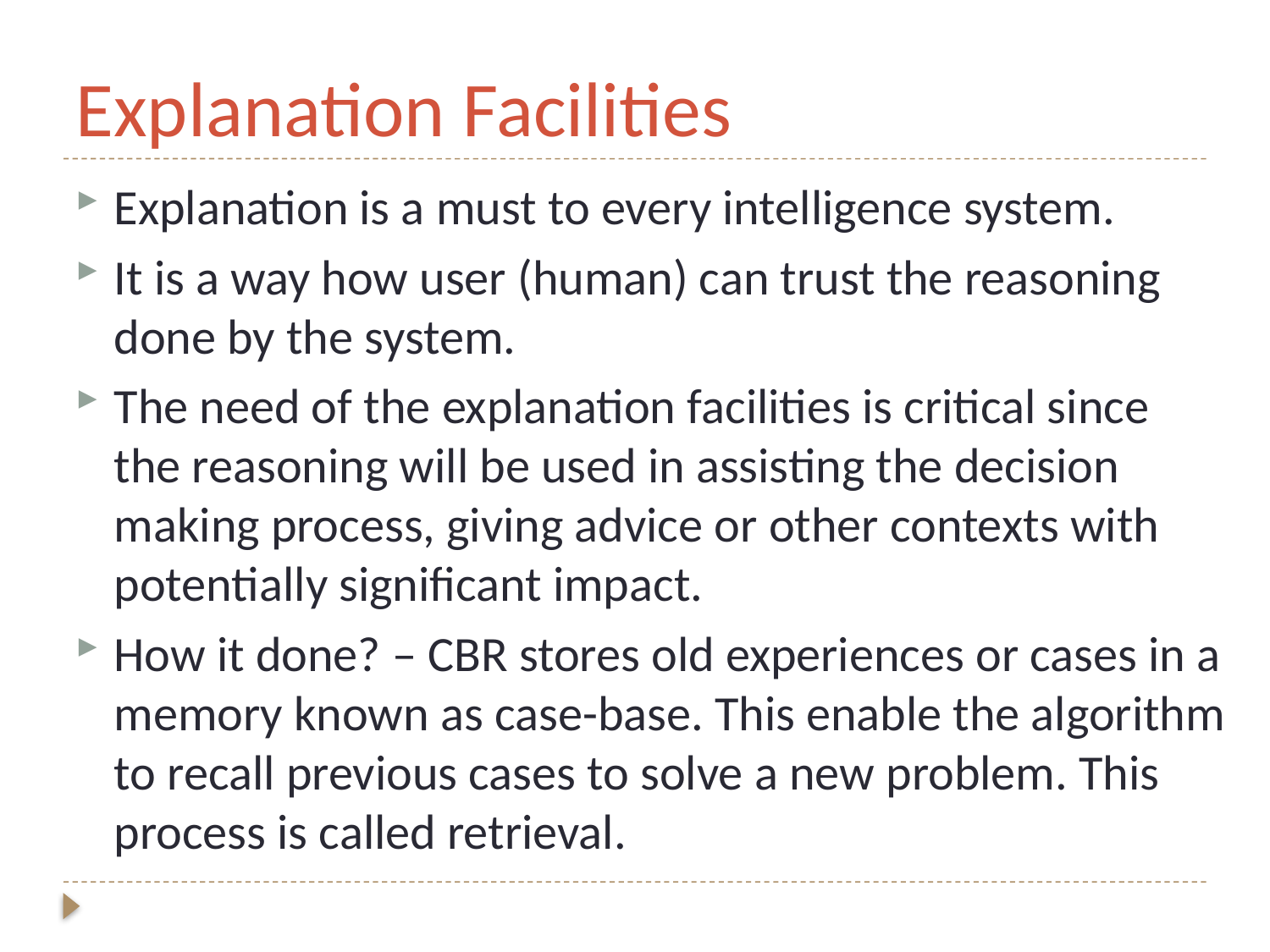

# Explanation Facilities
Explanation is a must to every intelligence system.
It is a way how user (human) can trust the reasoning done by the system.
The need of the explanation facilities is critical since the reasoning will be used in assisting the decision making process, giving advice or other contexts with potentially significant impact.
How it done? – CBR stores old experiences or cases in a memory known as case-base. This enable the algorithm to recall previous cases to solve a new problem. This process is called retrieval.